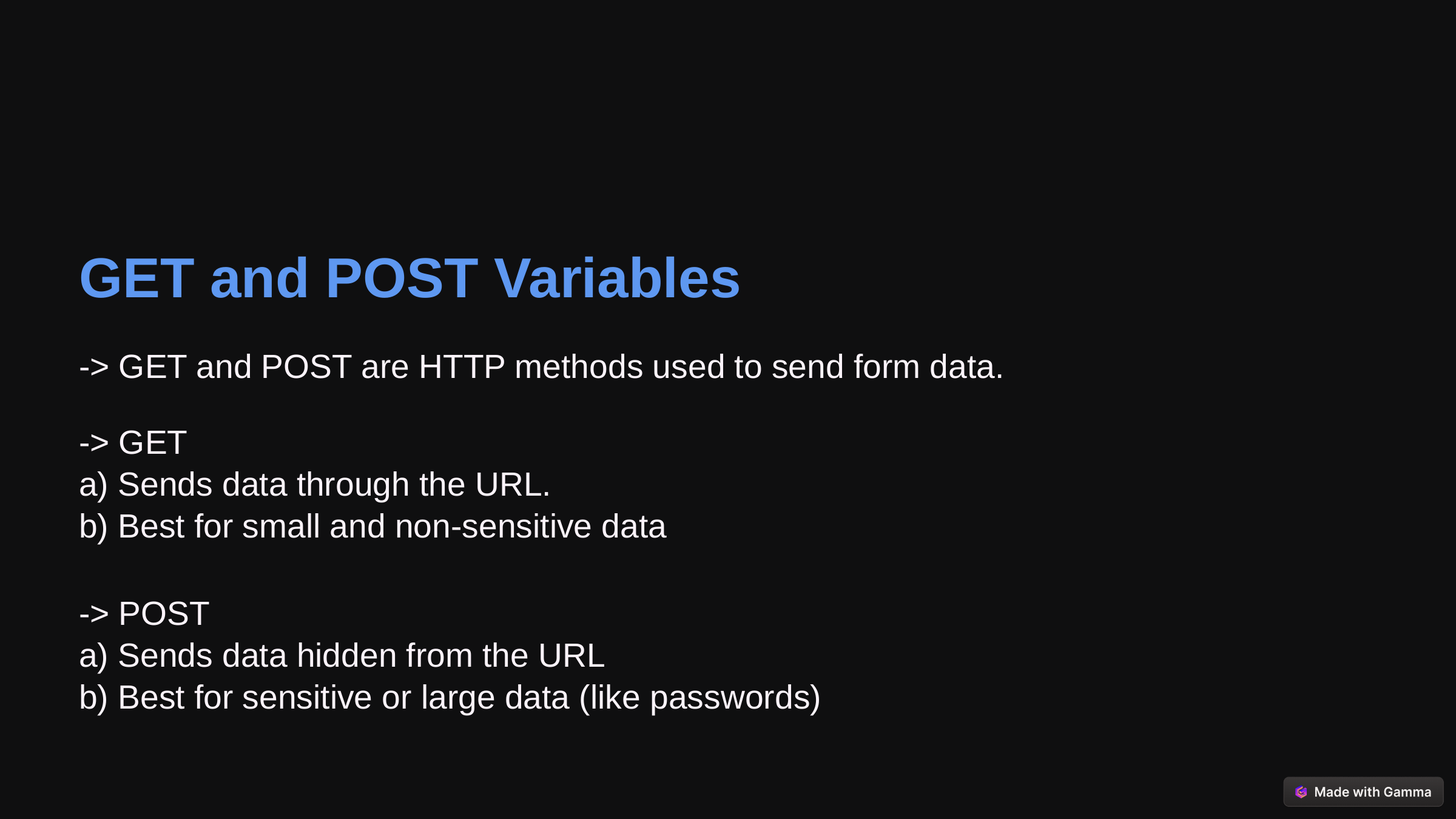

GET and POST Variables
-> GET and POST are HTTP methods used to send form data.
-> GET
a) Sends data through the URL.
b) Best for small and non-sensitive data
-> POST
a) Sends data hidden from the URL
b) Best for sensitive or large data (like passwords)